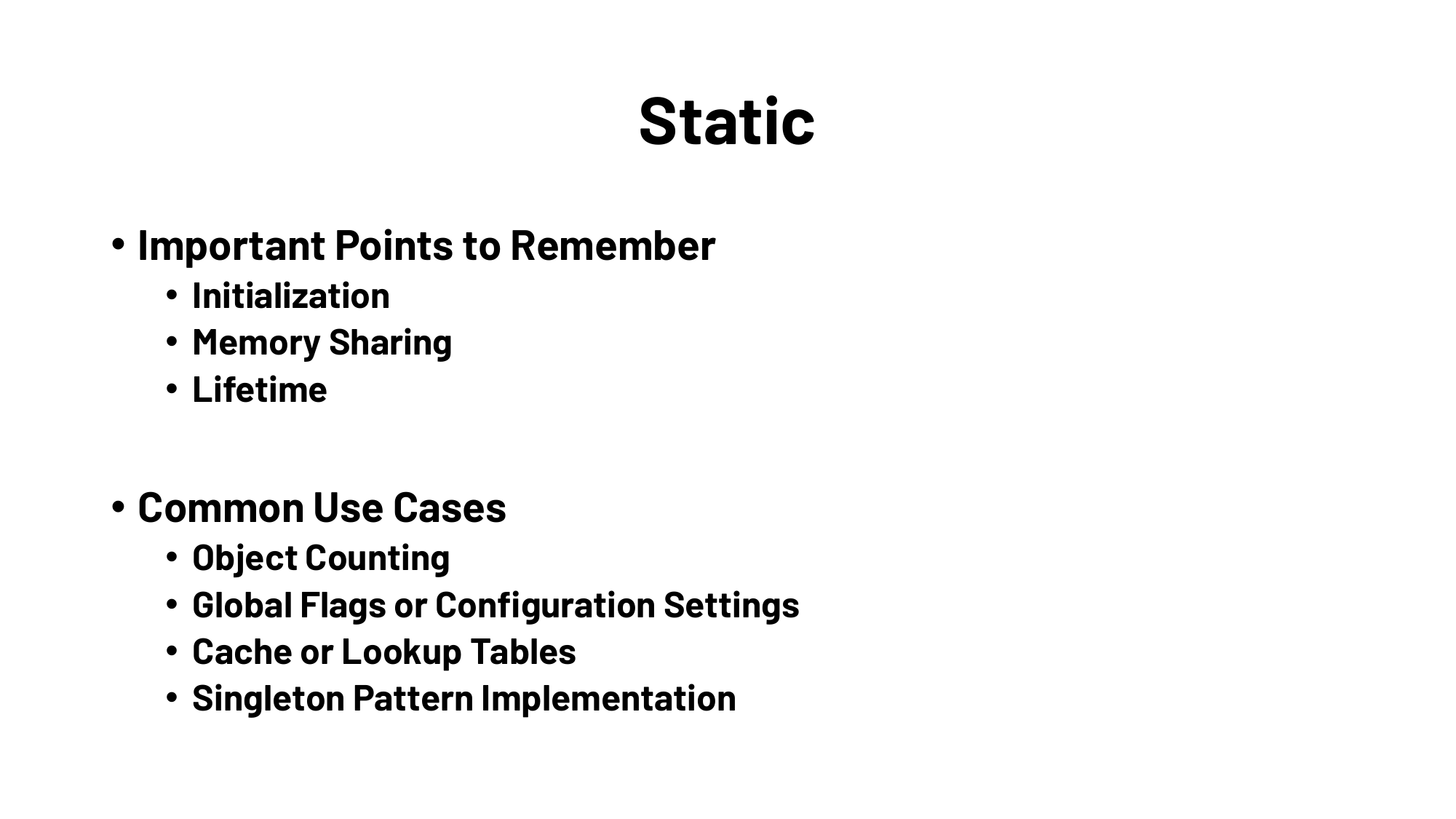

# Static
Important Points to Remember
Initialization
Memory Sharing
Lifetime

Common Use Cases
Object Counting
Global Flags or Configuration Settings
Cache or Lookup Tables
Singleton Pattern Implementation